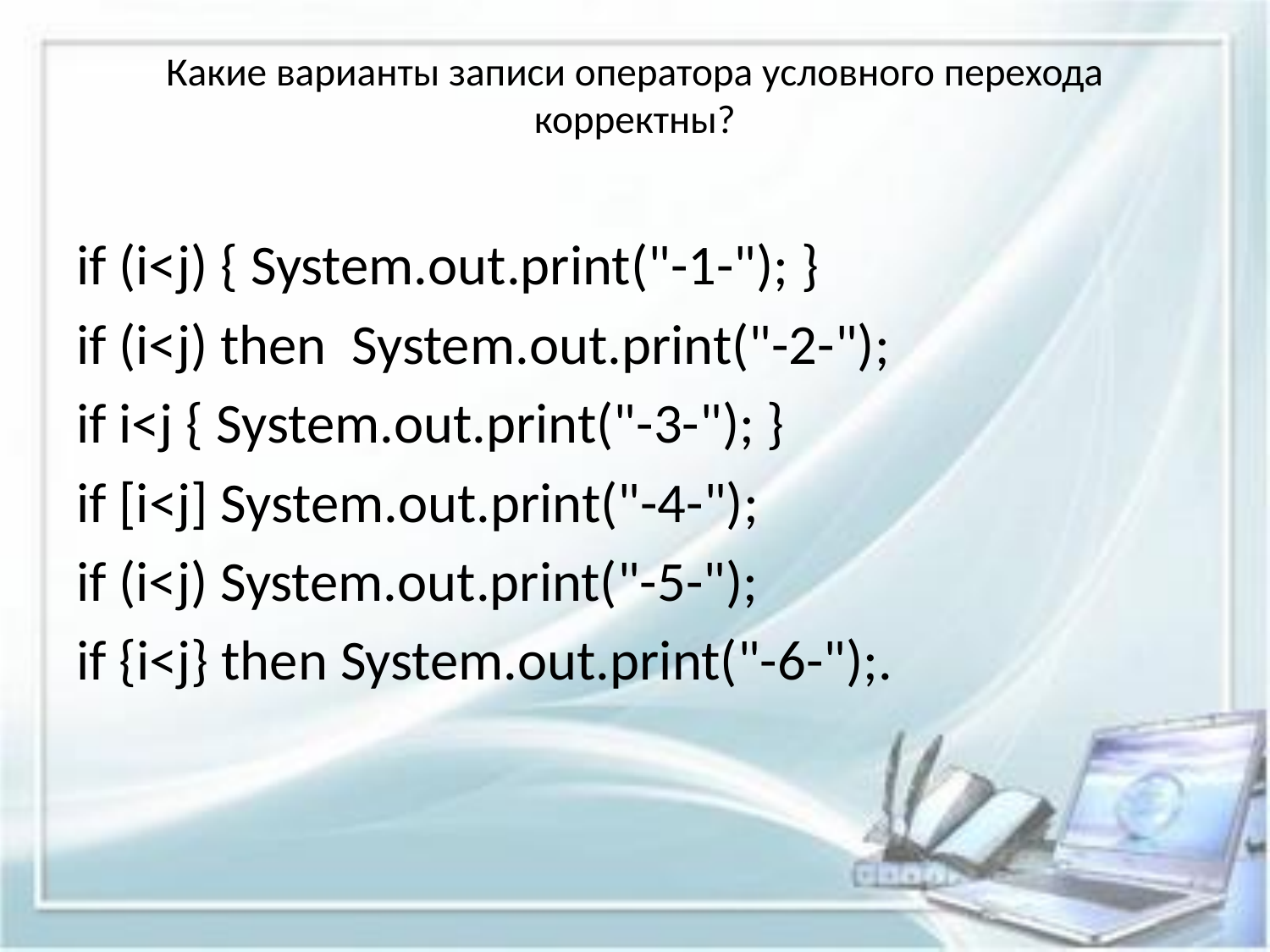

# Какие варианты записи оператора условного перехода корректны?
if (i<j) { System.out.print("-1-"); }
if (i<j) then  System.out.print("-2-");
if i<j { System.out.print("-3-"); }
if [i<j] System.out.print("-4-");
if (i<j) System.out.print("-5-");
if {i<j} then System.out.print("-6-");.